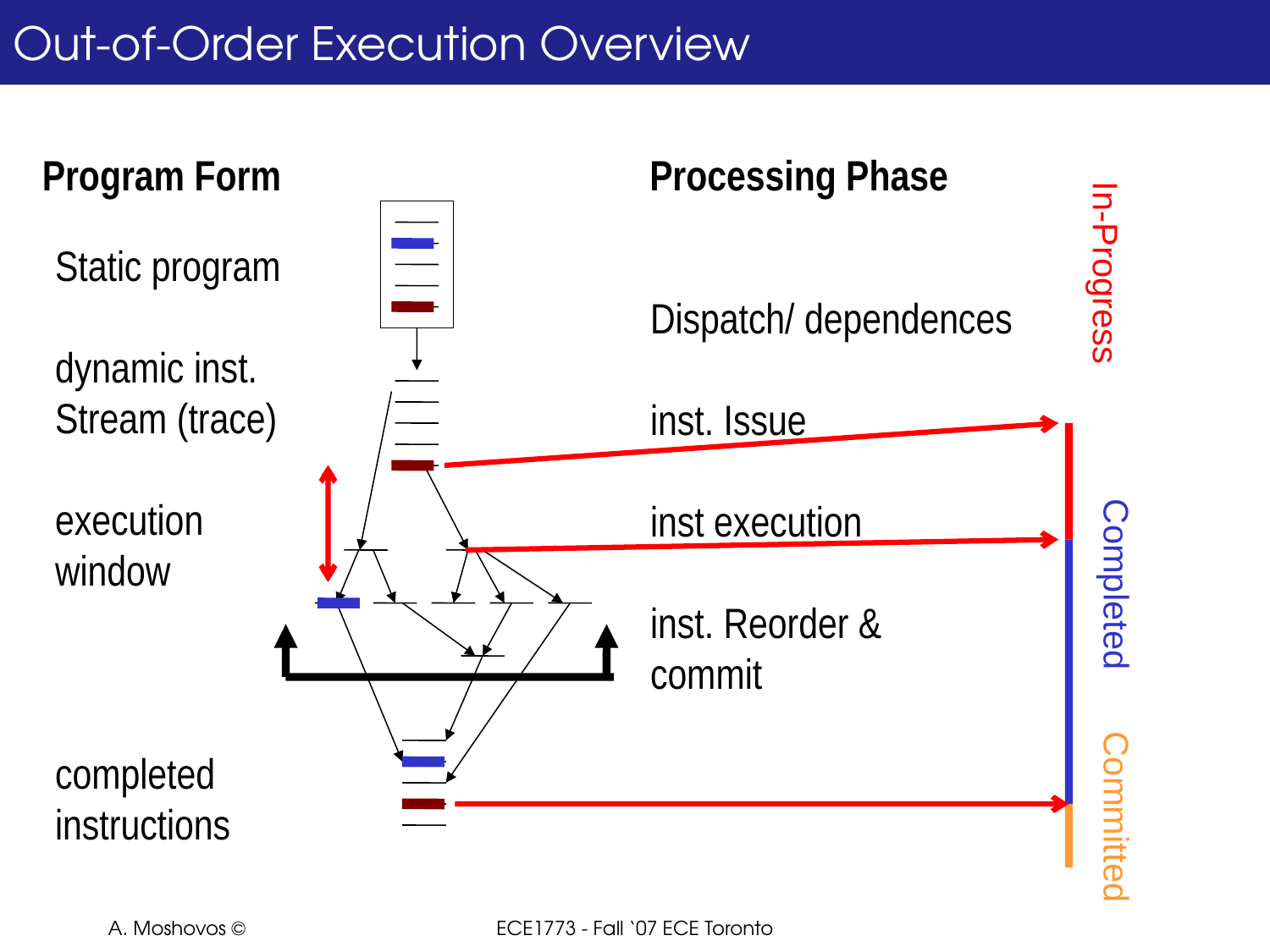

# Out-of-Order Execution Overview
Program Form
Processing Phase

Static program

dynamic inst.
Stream (trace)

execution
window

completed
instructions

In-Progress

Dispatch/ dependences

inst. Issue

inst execution

inst. Reorder &
commit

Completed

Committed

A. Moshovos ©
ECE1773 - Fall ‘07 ECE Toronto